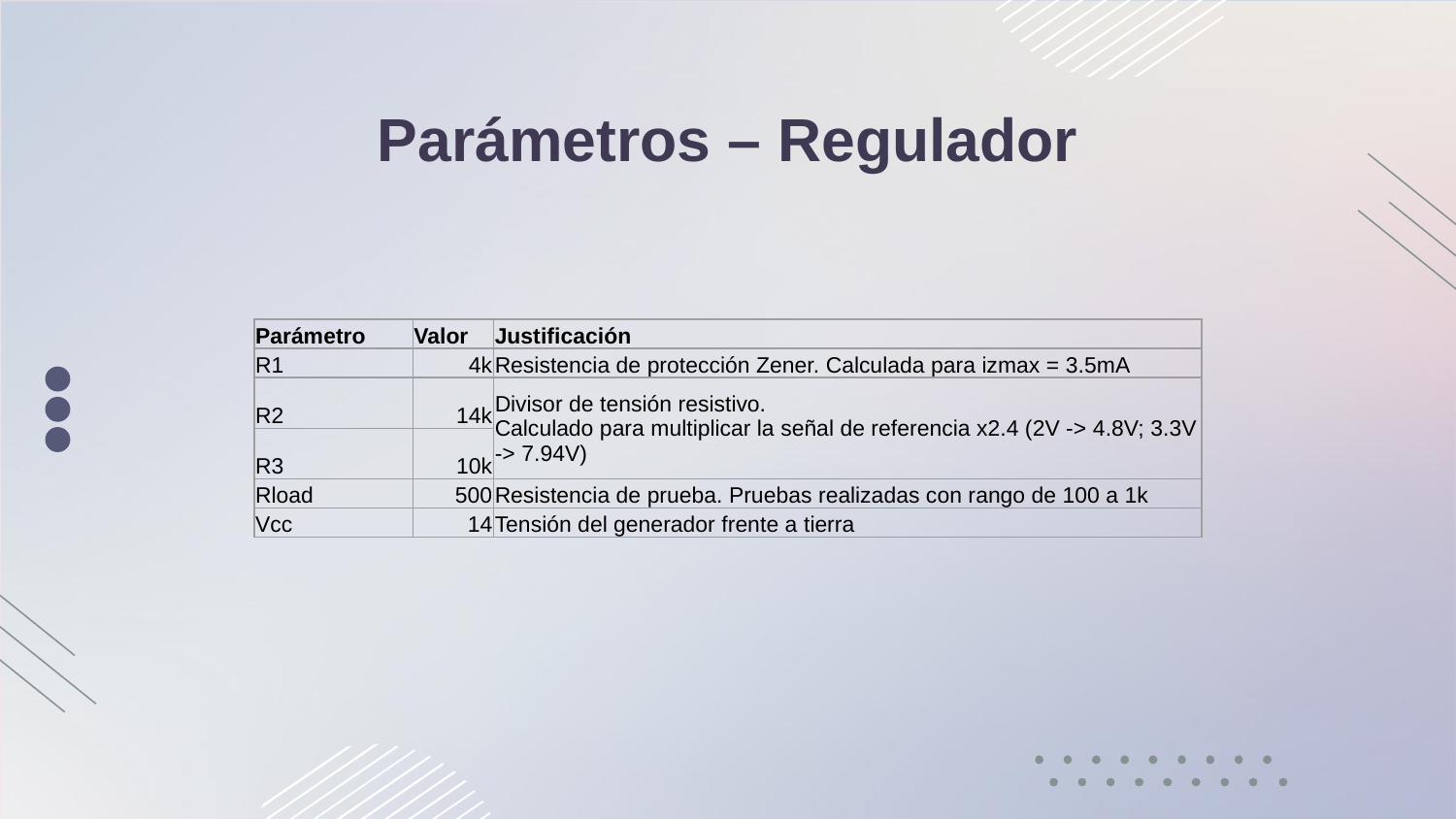

# Parámetros – Regulador
| Parámetro | Valor | Justificación |
| --- | --- | --- |
| R1 | 4k | Resistencia de protección Zener. Calculada para izmax = 3.5mA |
| R2 | 14k | Divisor de tensión resistivo. Calculado para multiplicar la señal de referencia x2.4 (2V -> 4.8V; 3.3V -> 7.94V) |
| R3 | 10k |  |
| Rload | 500 | Resistencia de prueba. Pruebas realizadas con rango de 100 a 1k |
| Vcc | 14 | Tensión del generador frente a tierra |